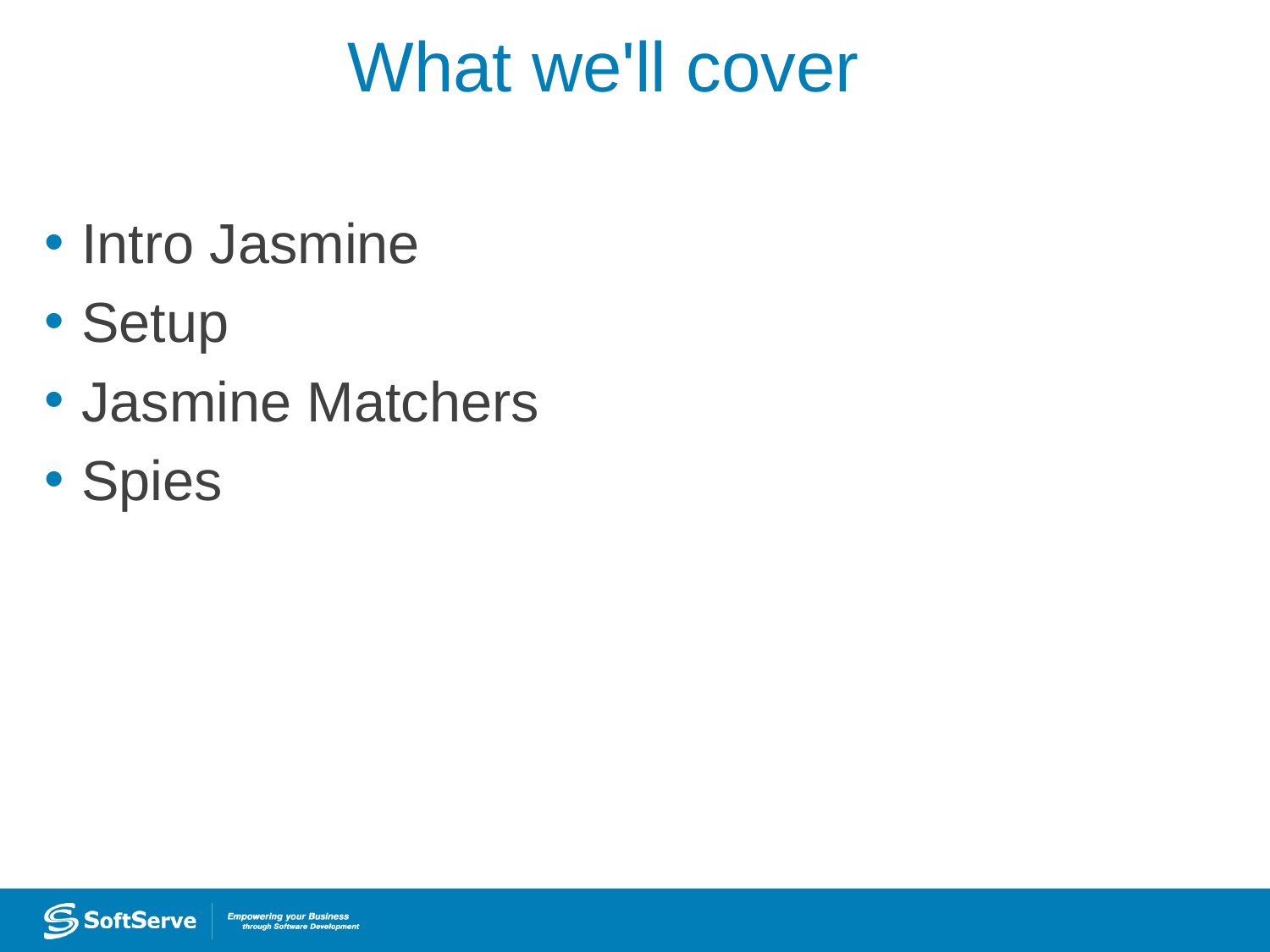

# What we'll cover
Intro Jasmine
Setup
Jasmine Matchers
Spies